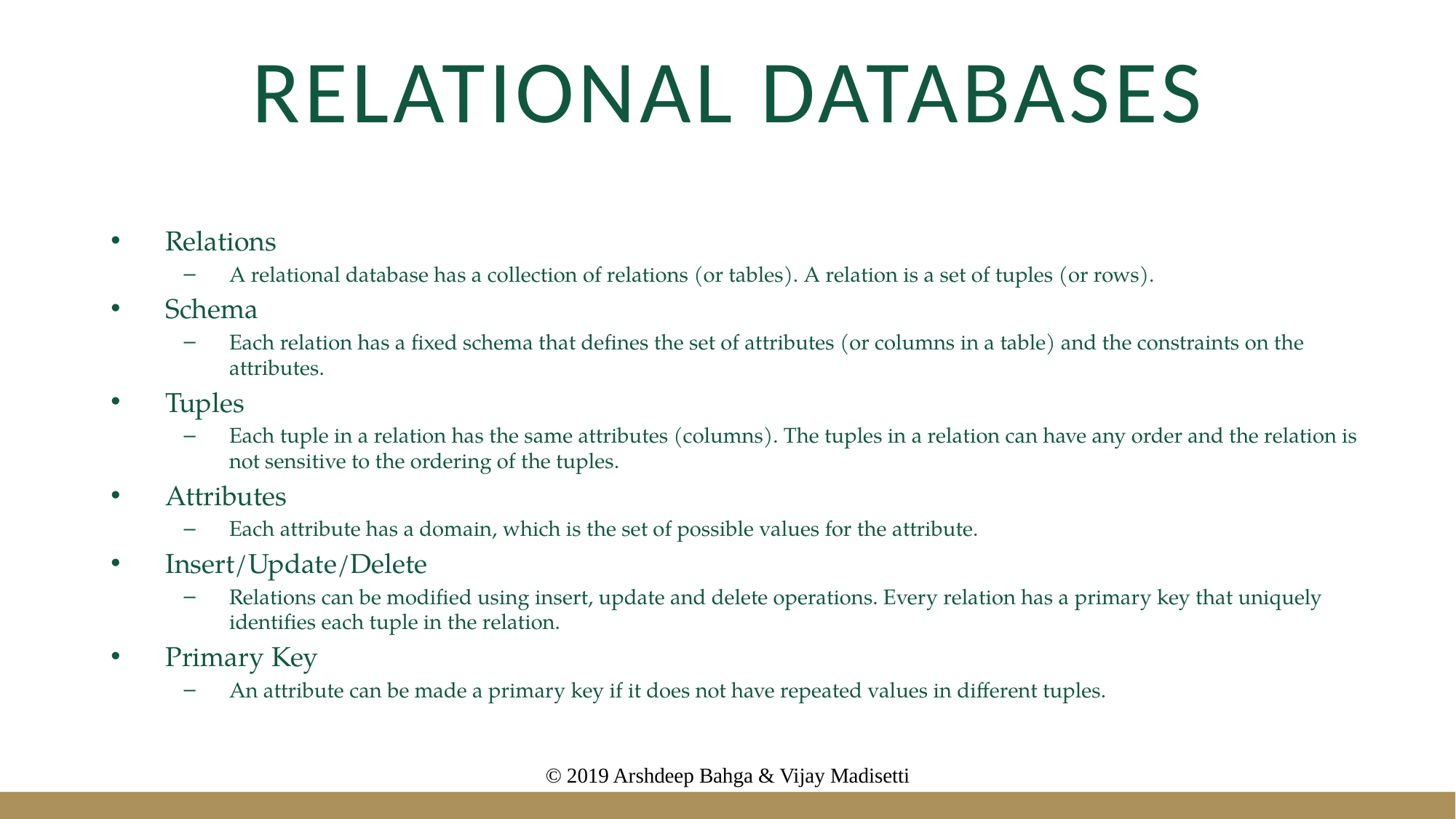

# Relational Databases
Relations
A relational database has a collection of relations (or tables). A relation is a set of tuples (or rows).
Schema
Each relation has a fixed schema that defines the set of attributes (or columns in a table) and the constraints on the attributes.
Tuples
Each tuple in a relation has the same attributes (columns). The tuples in a relation can have any order and the relation is not sensitive to the ordering of the tuples.
Attributes
Each attribute has a domain, which is the set of possible values for the attribute.
Insert/Update/Delete
Relations can be modified using insert, update and delete operations. Every relation has a primary key that uniquely identifies each tuple in the relation.
Primary Key
An attribute can be made a primary key if it does not have repeated values in different tuples.
© 2019 Arshdeep Bahga & Vijay Madisetti